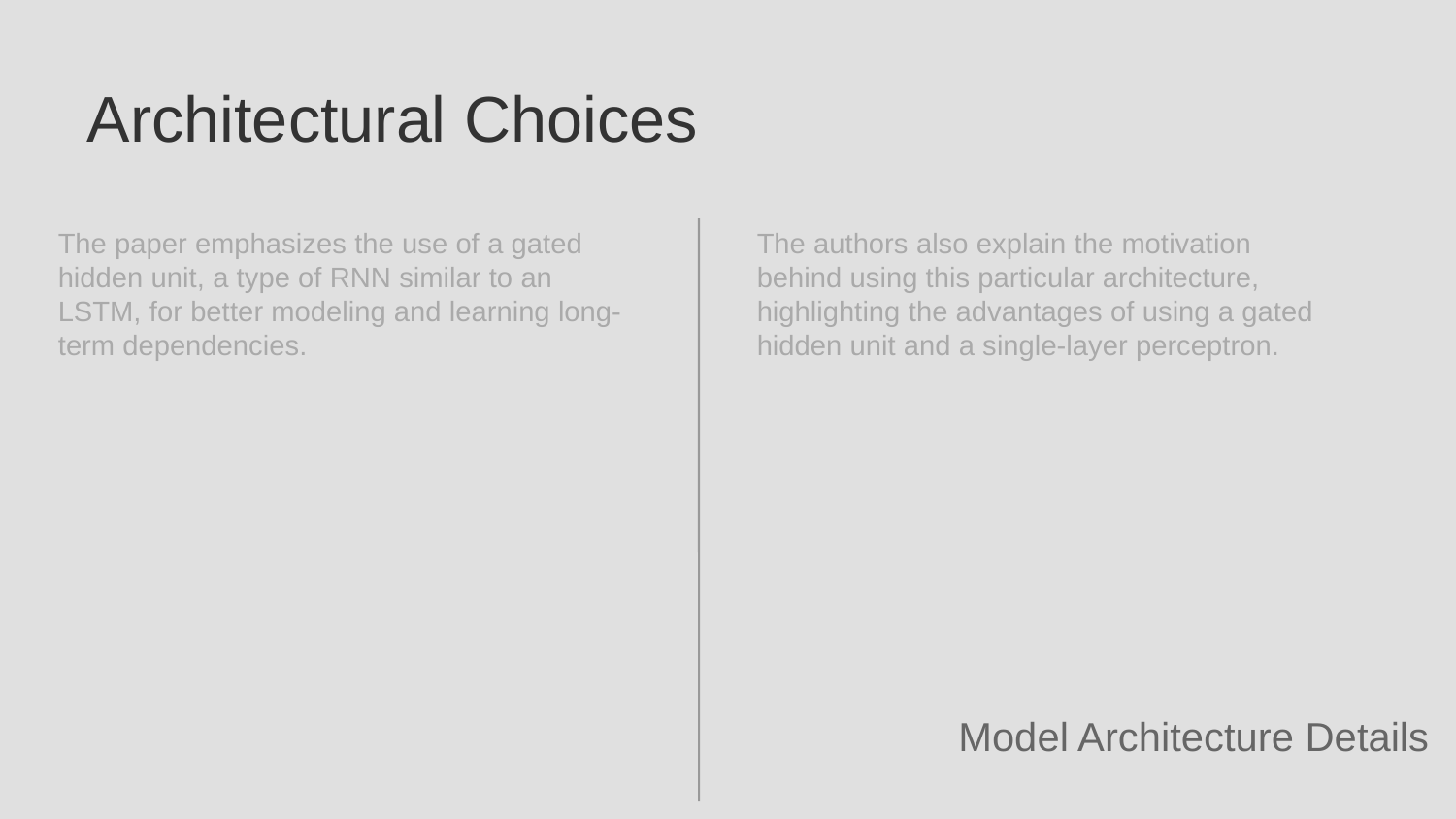

Architectural Choices
The paper emphasizes the use of a gated hidden unit, a type of RNN similar to an LSTM, for better modeling and learning long-term dependencies.

The authors also explain the motivation behind using this particular architecture, highlighting the advantages of using a gated hidden unit and a single-layer perceptron.
Model Architecture Details